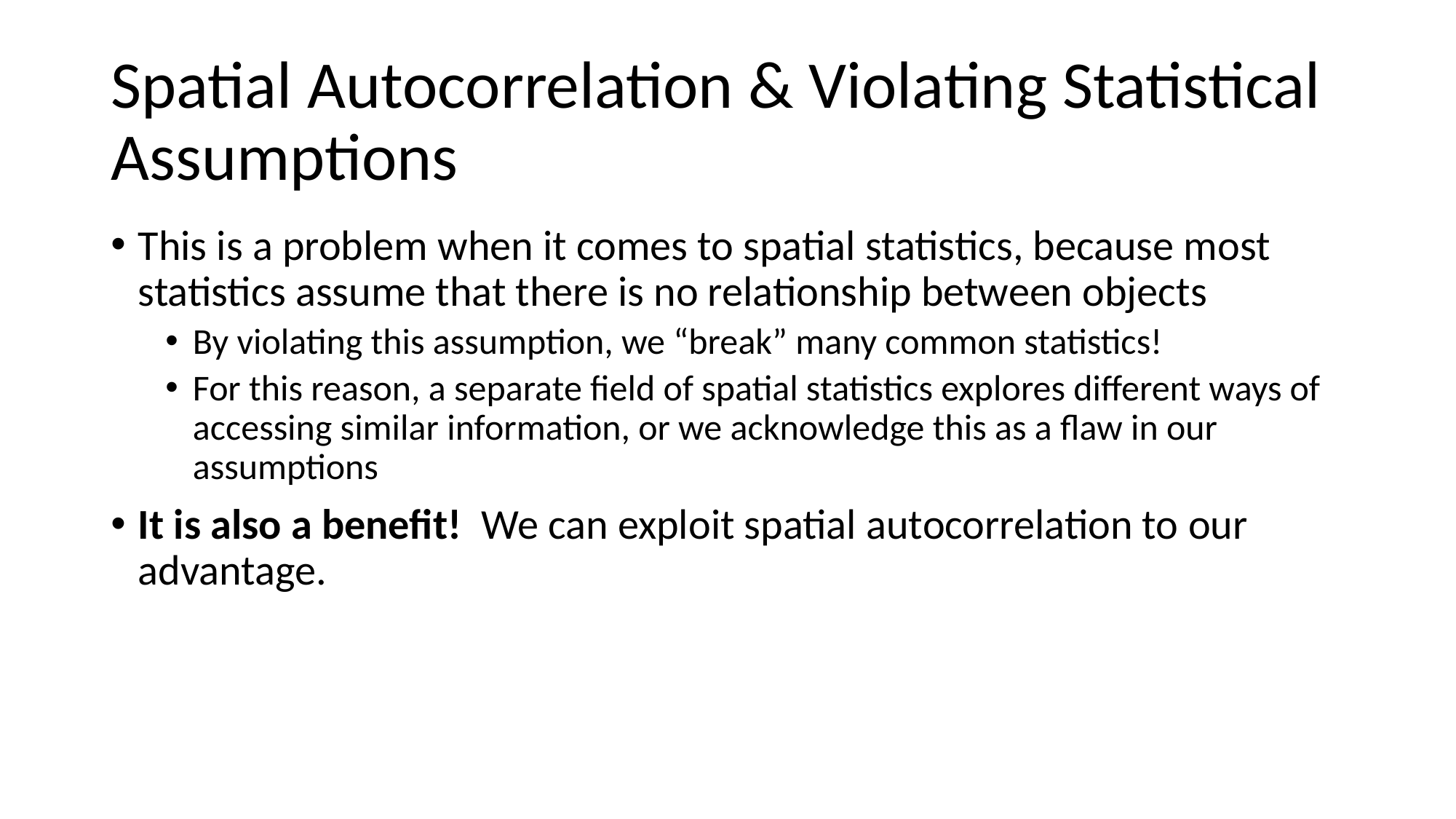

# Spatial Autocorrelation & Violating Statistical Assumptions
This is a problem when it comes to spatial statistics, because most statistics assume that there is no relationship between objects
By violating this assumption, we “break” many common statistics!
For this reason, a separate field of spatial statistics explores different ways of accessing similar information, or we acknowledge this as a flaw in our assumptions
It is also a benefit!  We can exploit spatial autocorrelation to our advantage.